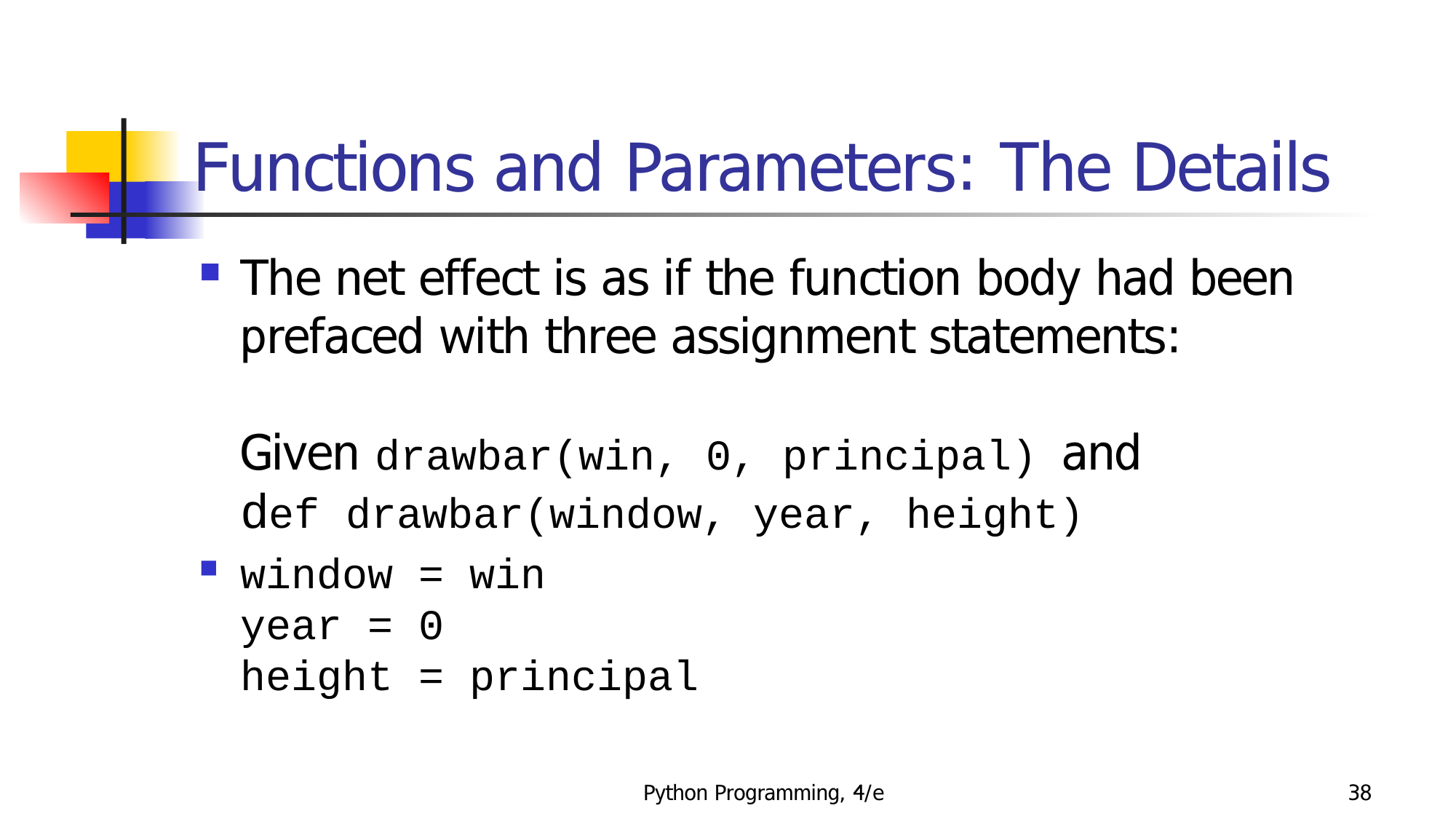

# Functions and Parameters: The Details
The net effect is as if the function body had been prefaced with three assignment statements:
Given drawbar(win, 0, principal) and
def drawbar(window, year, height)
window = win
year = 0
height = principal
Python Programming, 4/e
38